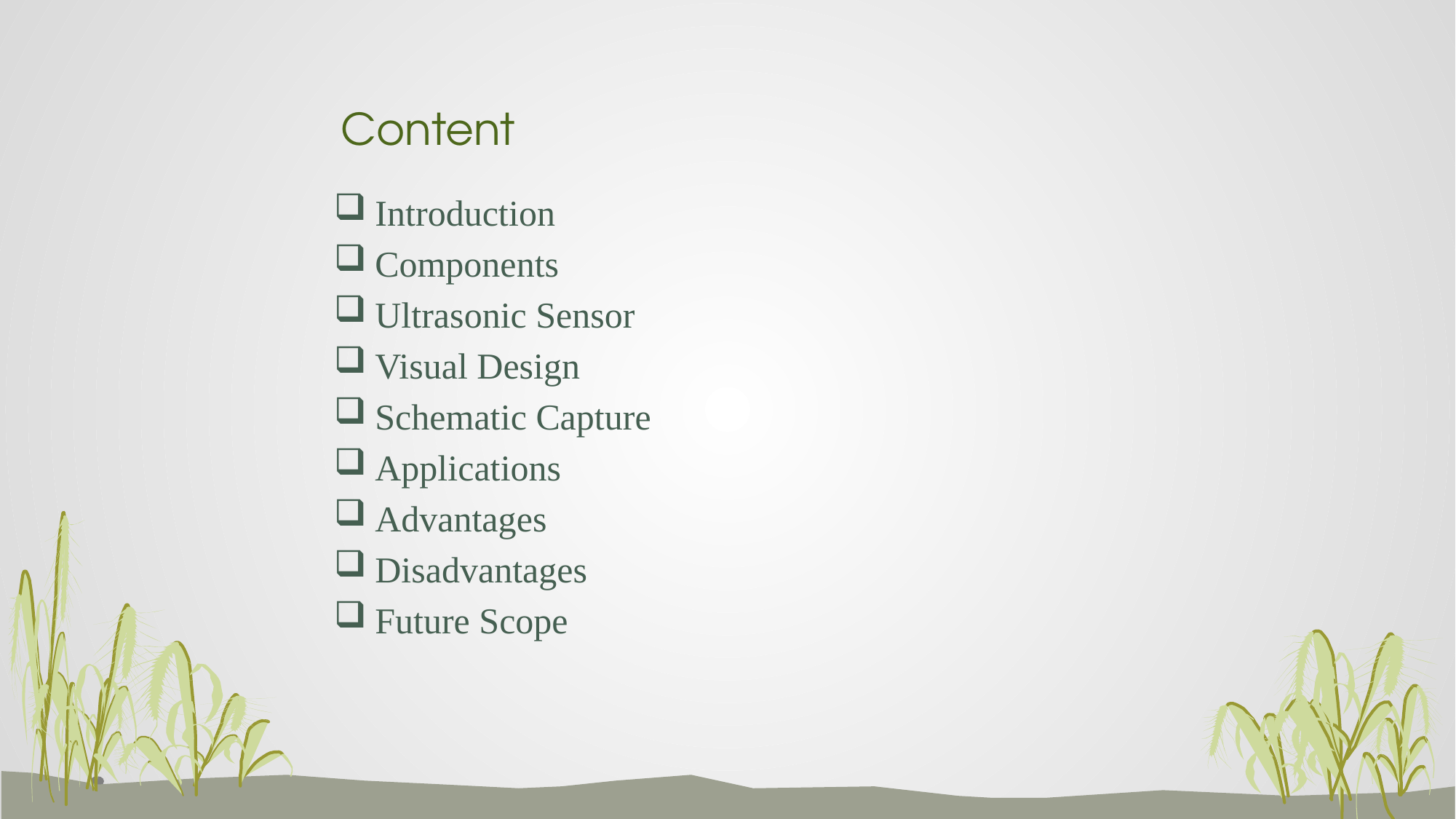

Content
Introduction
Components
Ultrasonic Sensor
Visual Design
Schematic Capture
Applications
Advantages
Disadvantages
Future Scope